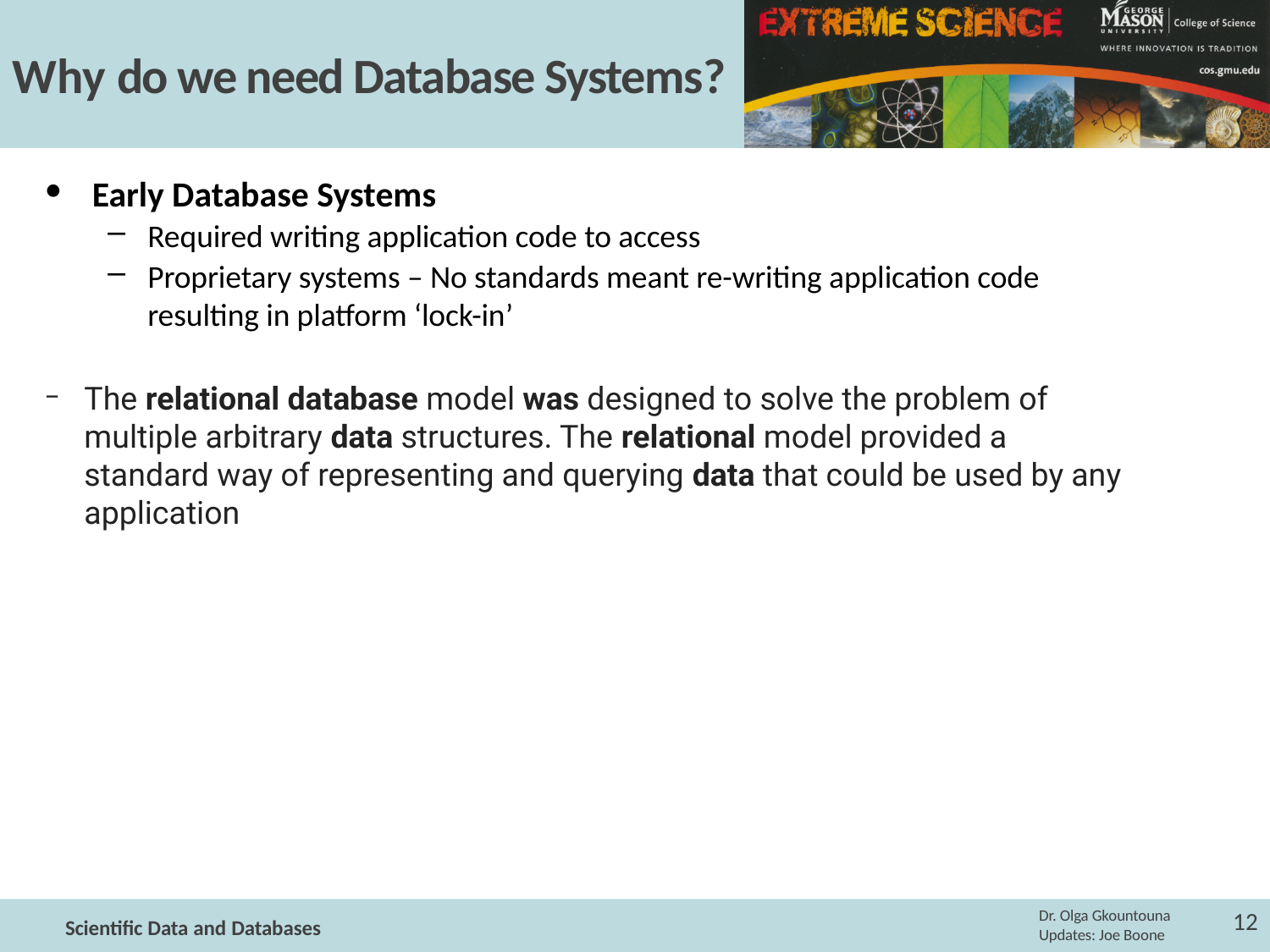

# Why do we need Database Systems?
Early Database Systems
Required writing application code to access
Proprietary systems – No standards meant re-writing application code resulting in platform ‘lock-in’

The relational database model was designed to solve the problem of multiple arbitrary data structures. The relational model provided a standard way of representing and querying data that could be used by any application
12